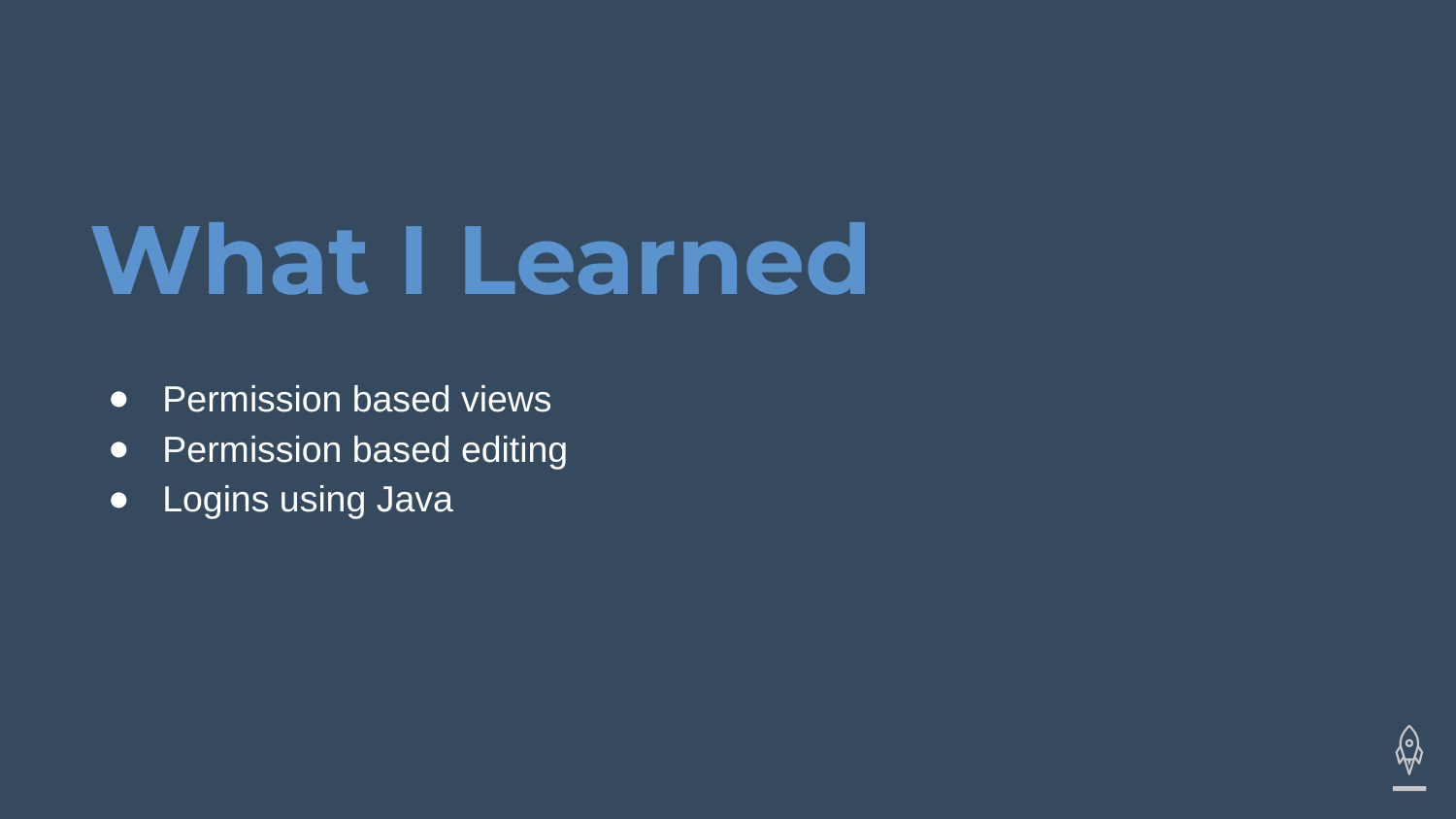

# What I Learned
Permission based views
Permission based editing
Logins using Java